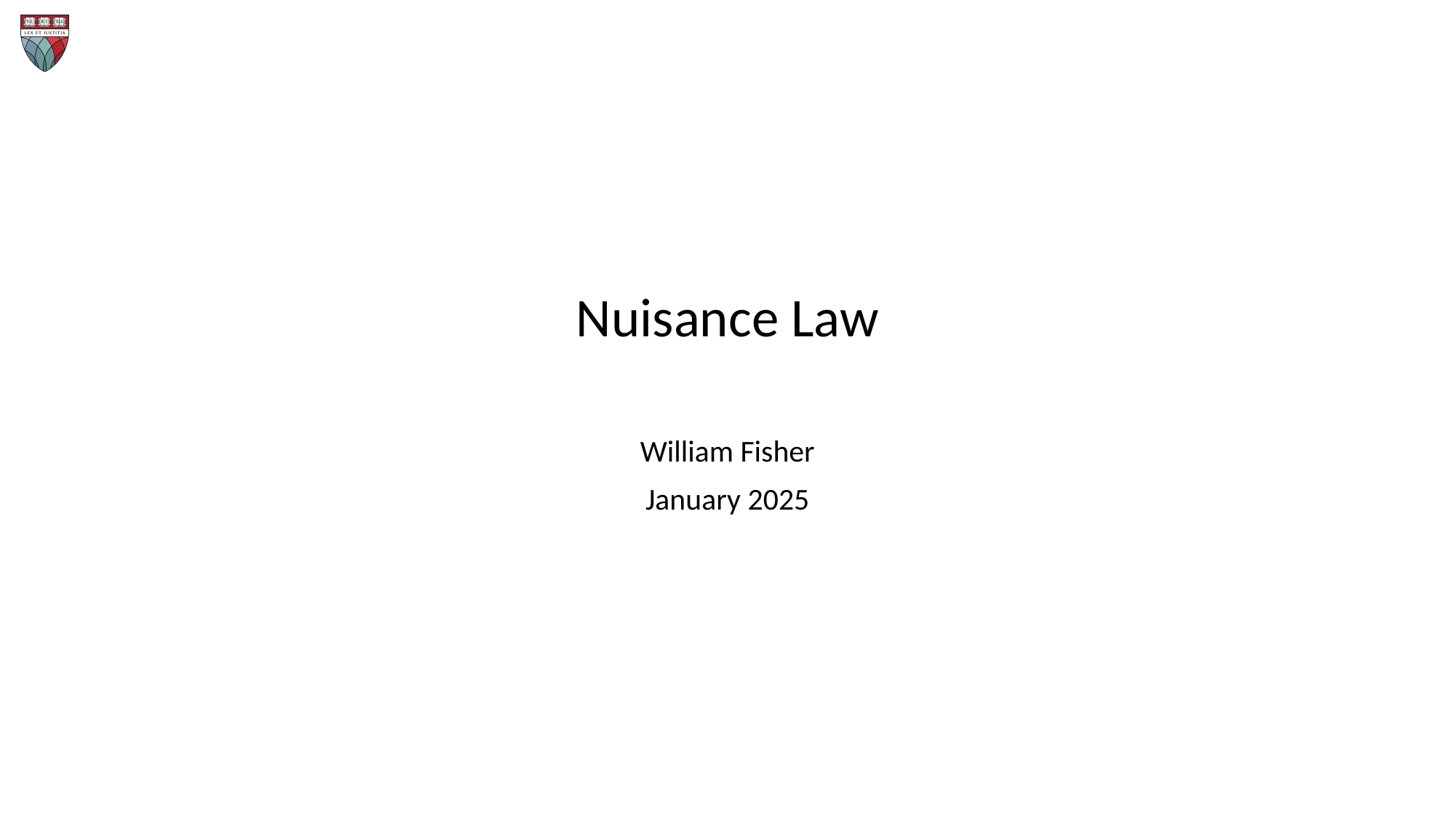

# Nuisance Law
William Fisher
January 2025